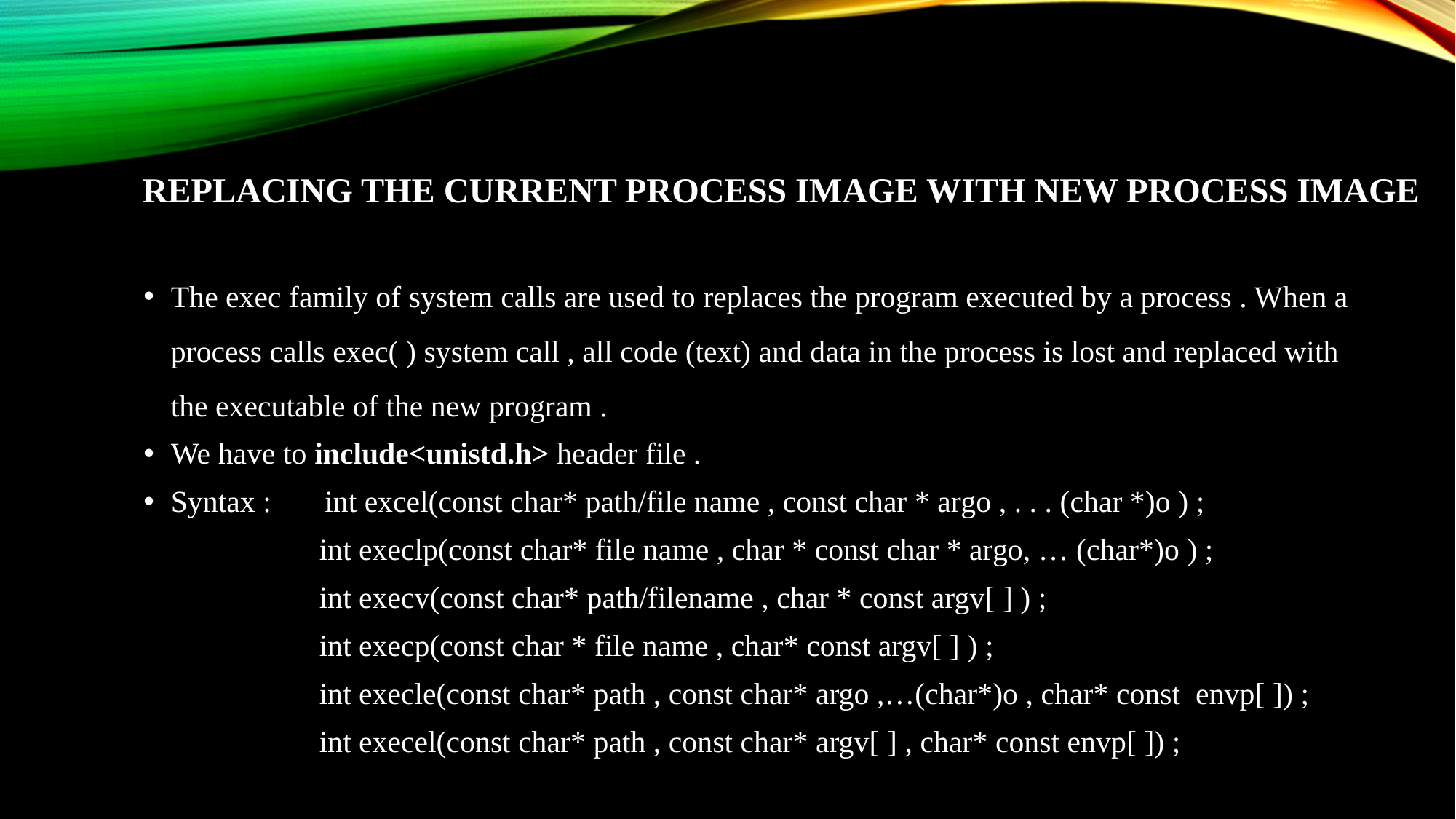

# Replacing the current process image with new process image
The exec family of system calls are used to replaces the program executed by a process . When a process calls exec( ) system call , all code (text) and data in the process is lost and replaced with the executable of the new program .
We have to include<unistd.h> header file .
Syntax :       int excel(const char* path/file name , const char * argo , . . . (char *)o ) ;
                       int execlp(const char* file name , char * const char * argo, … (char*)o ) ;
                       int execv(const char* path/filename , char * const argv[ ] ) ;
                       int execp(const char * file name , char* const argv[ ] ) ;
                       int execle(const char* path , const char* argo ,…(char*)o , char* const  envp[ ]) ;
                       int execel(const char* path , const char* argv[ ] , char* const envp[ ]) ;